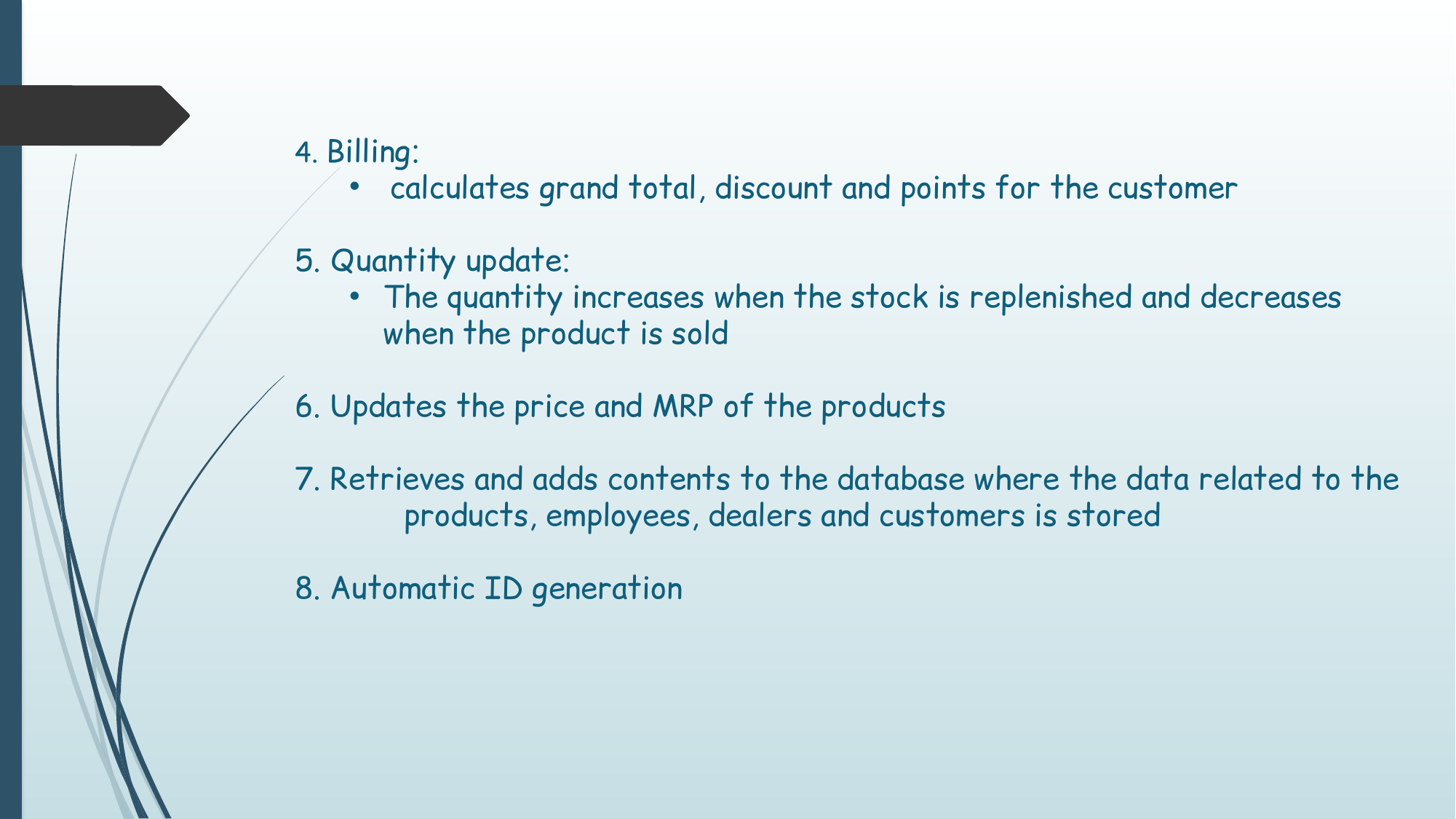

4. Billing:
calculates grand total, discount and points for the customer

5. Quantity update:
The quantity increases when the stock is replenished and decreases when the product is sold

6. Updates the price and MRP of the products

7. Retrieves and adds contents to the database where the data related to the           	products, employees, dealers and customers is stored

8. Automatic ID generation